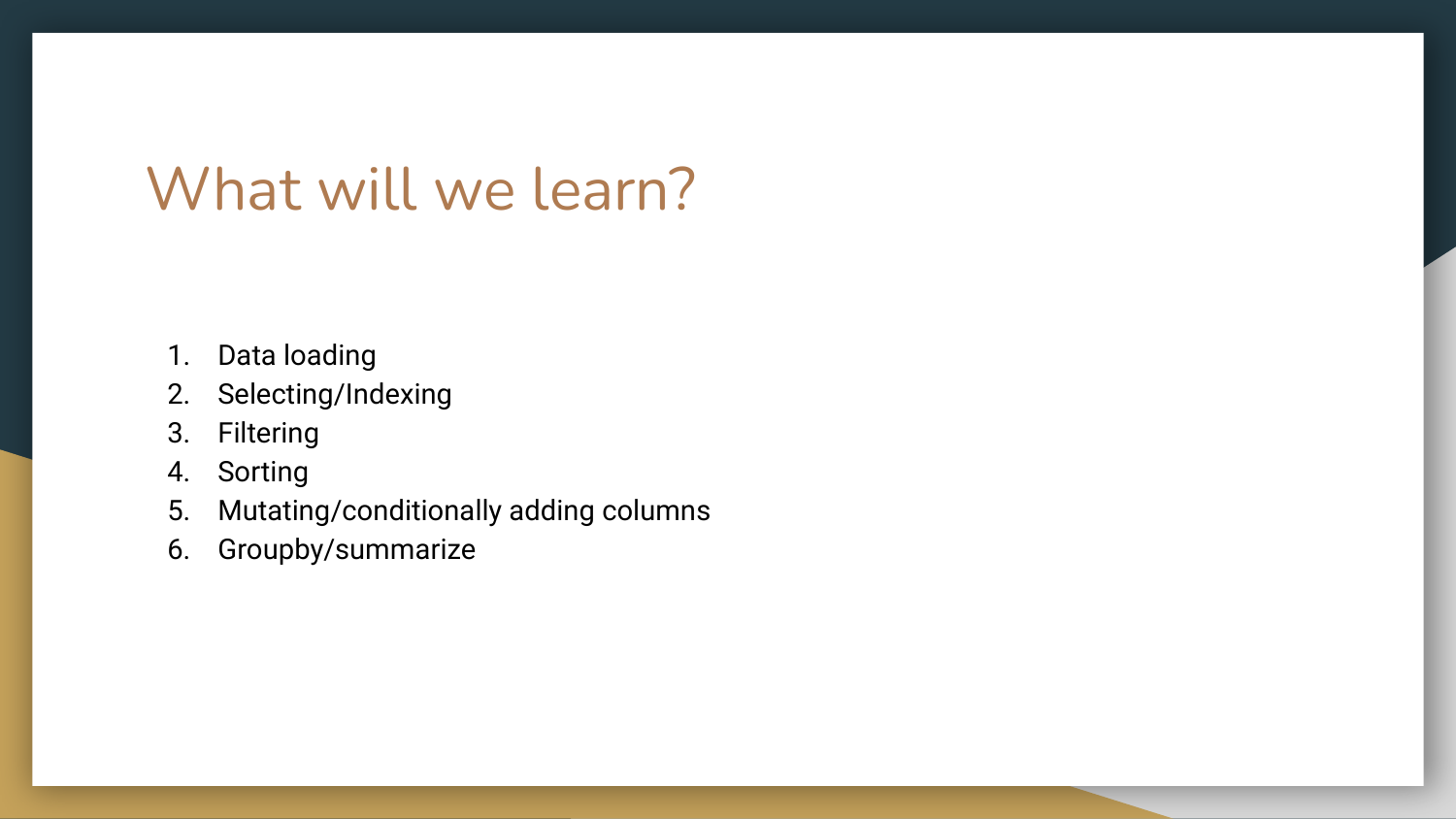

# What will we learn?
Data loading
Selecting/Indexing
Filtering
Sorting
Mutating/conditionally adding columns
Groupby/summarize